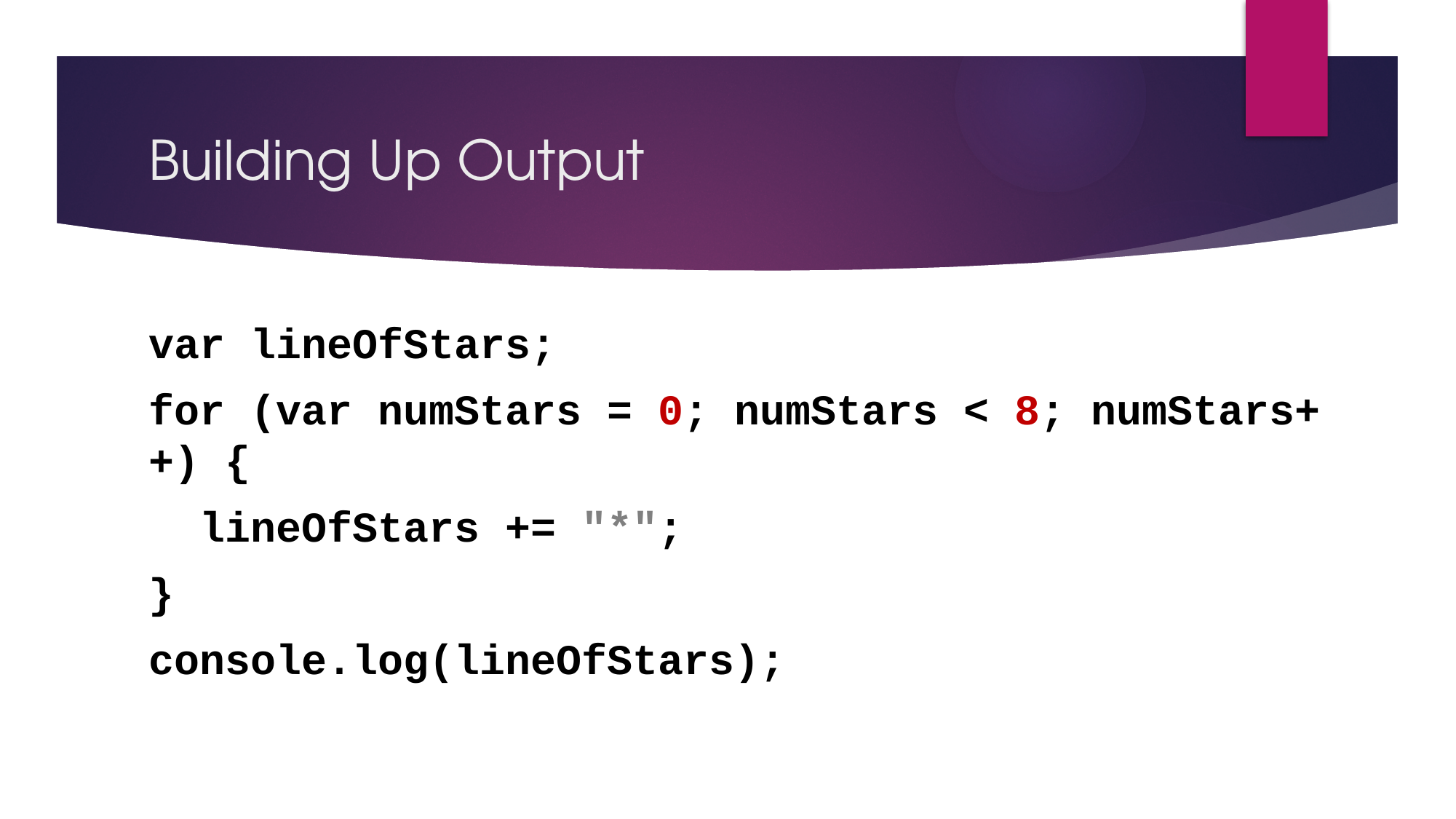

# Building Up Output
var lineOfStars;
for (var numStars = 0; numStars < 8; numStars++) {
  lineOfStars += "*";
}
console.log(lineOfStars);